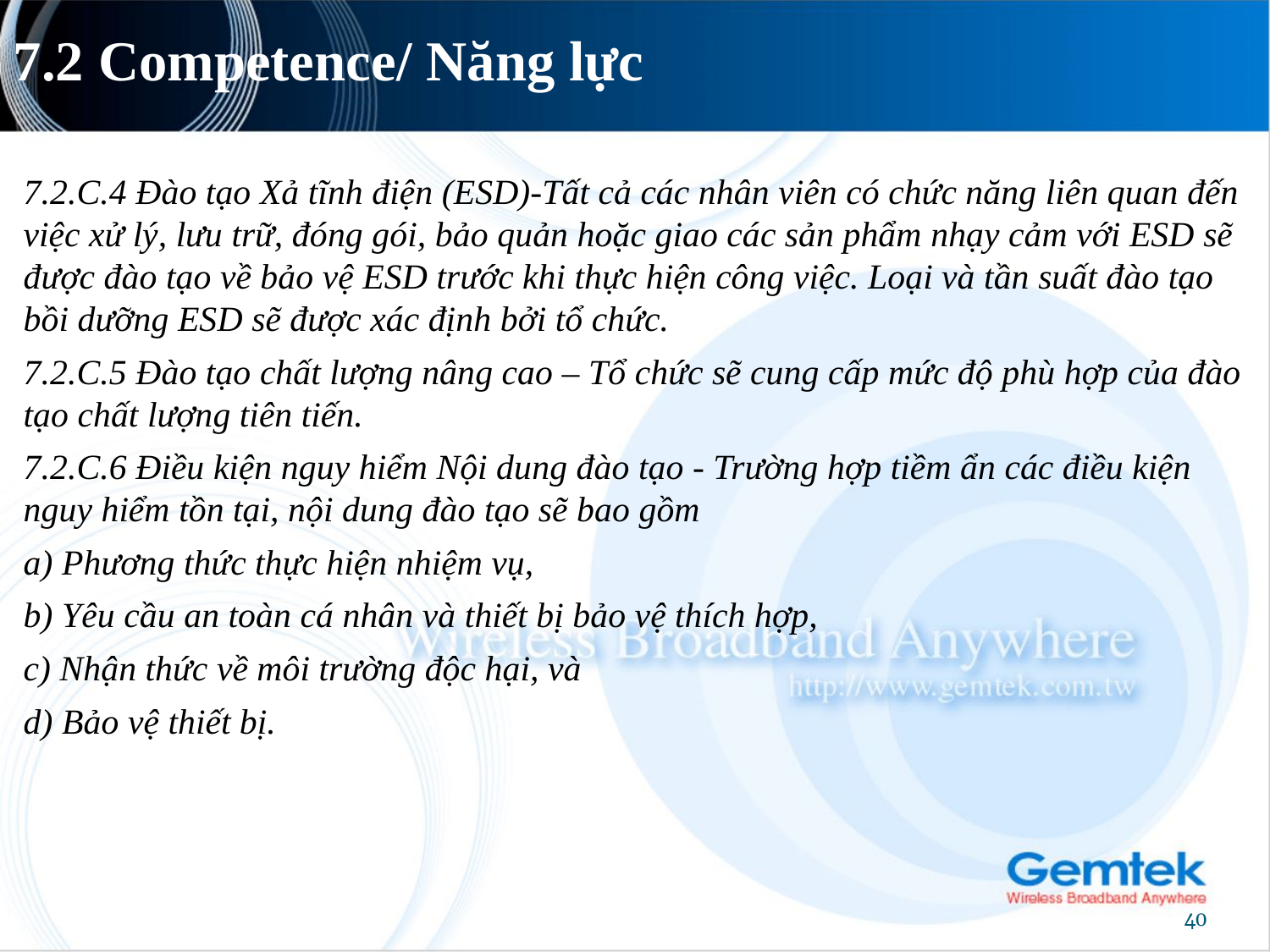

# 7.2 Competence/ Năng lực
7.2.C.4 Đào tạo Xả tĩnh điện (ESD)-Tất cả các nhân viên có chức năng liên quan đến việc xử lý, lưu trữ, đóng gói, bảo quản hoặc giao các sản phẩm nhạy cảm với ESD sẽ được đào tạo về bảo vệ ESD trước khi thực hiện công việc. Loại và tần suất đào tạo bồi dưỡng ESD sẽ được xác định bởi tổ chức.
7.2.C.5 Đào tạo chất lượng nâng cao – Tổ chức sẽ cung cấp mức độ phù hợp của đào tạo chất lượng tiên tiến.
7.2.C.6 Điều kiện nguy hiểm Nội dung đào tạo - Trường hợp tiềm ẩn các điều kiện nguy hiểm tồn tại, nội dung đào tạo sẽ bao gồm
a) Phương thức thực hiện nhiệm vụ,
b) Yêu cầu an toàn cá nhân và thiết bị bảo vệ thích hợp,
c) Nhận thức về môi trường độc hại, và
d) Bảo vệ thiết bị.
40